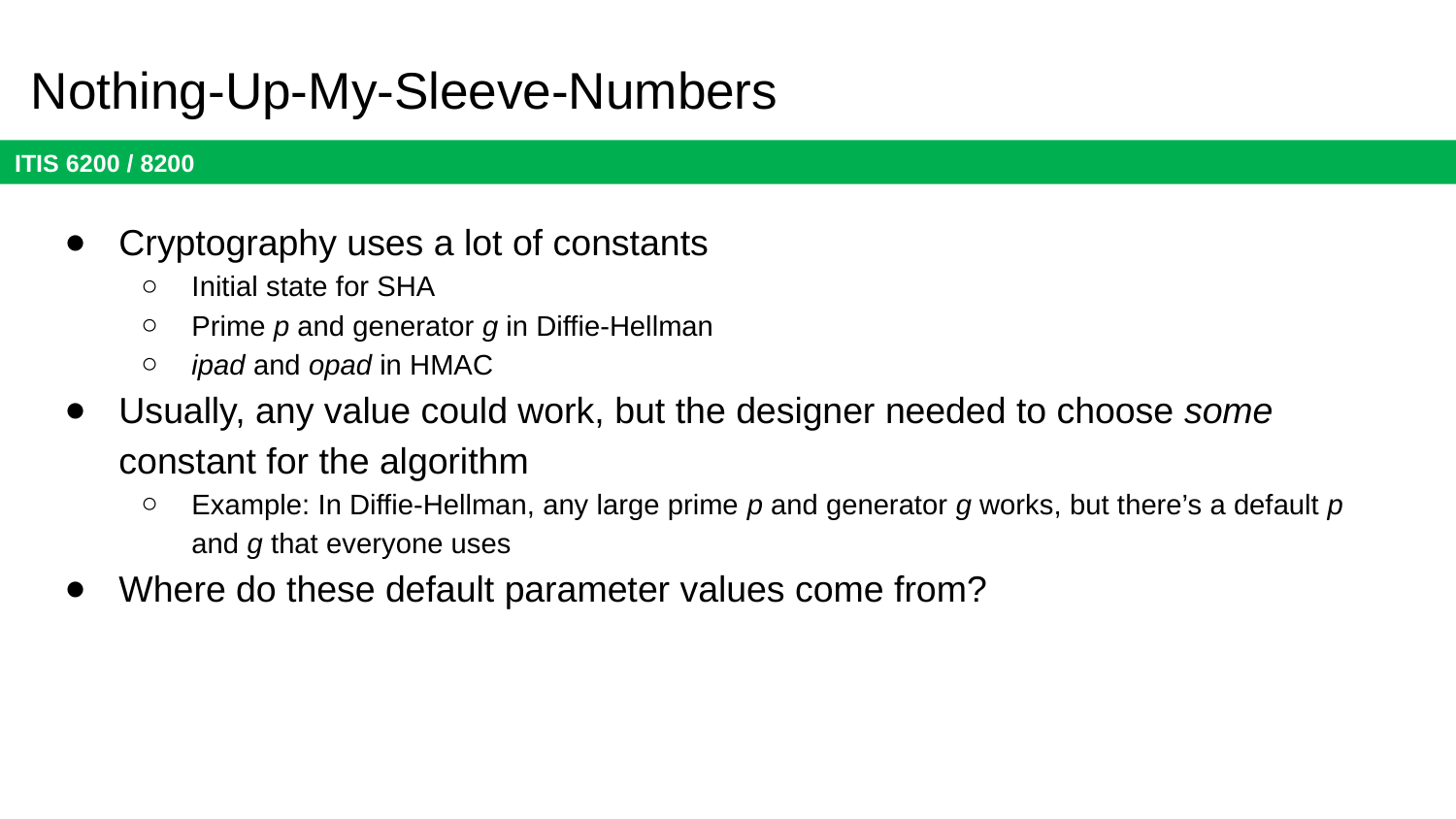

# Nothing-Up-My-Sleeve-Numbers
Cryptography uses a lot of constants
Initial state for SHA
Prime p and generator g in Diffie-Hellman
ipad and opad in HMAC
Usually, any value could work, but the designer needed to choose some constant for the algorithm
Example: In Diffie-Hellman, any large prime p and generator g works, but there’s a default p and g that everyone uses
Where do these default parameter values come from?